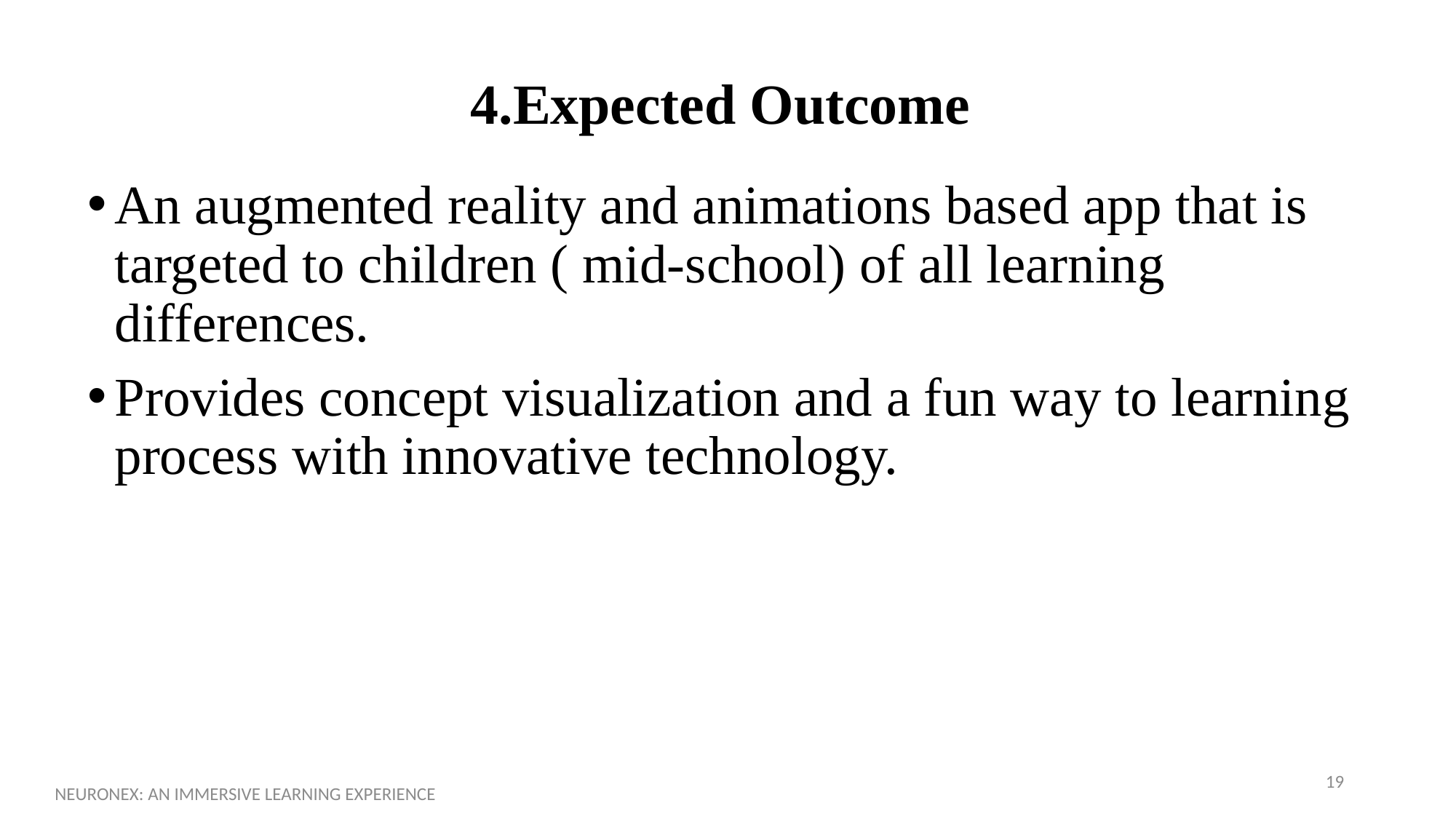

# 4.Expected Outcome
An augmented reality and animations based app that is targeted to children ( mid-school) of all learning differences.
Provides concept visualization and a fun way to learning process with innovative technology.
19
NEURONEX: AN IMMERSIVE LEARNING EXPERIENCE